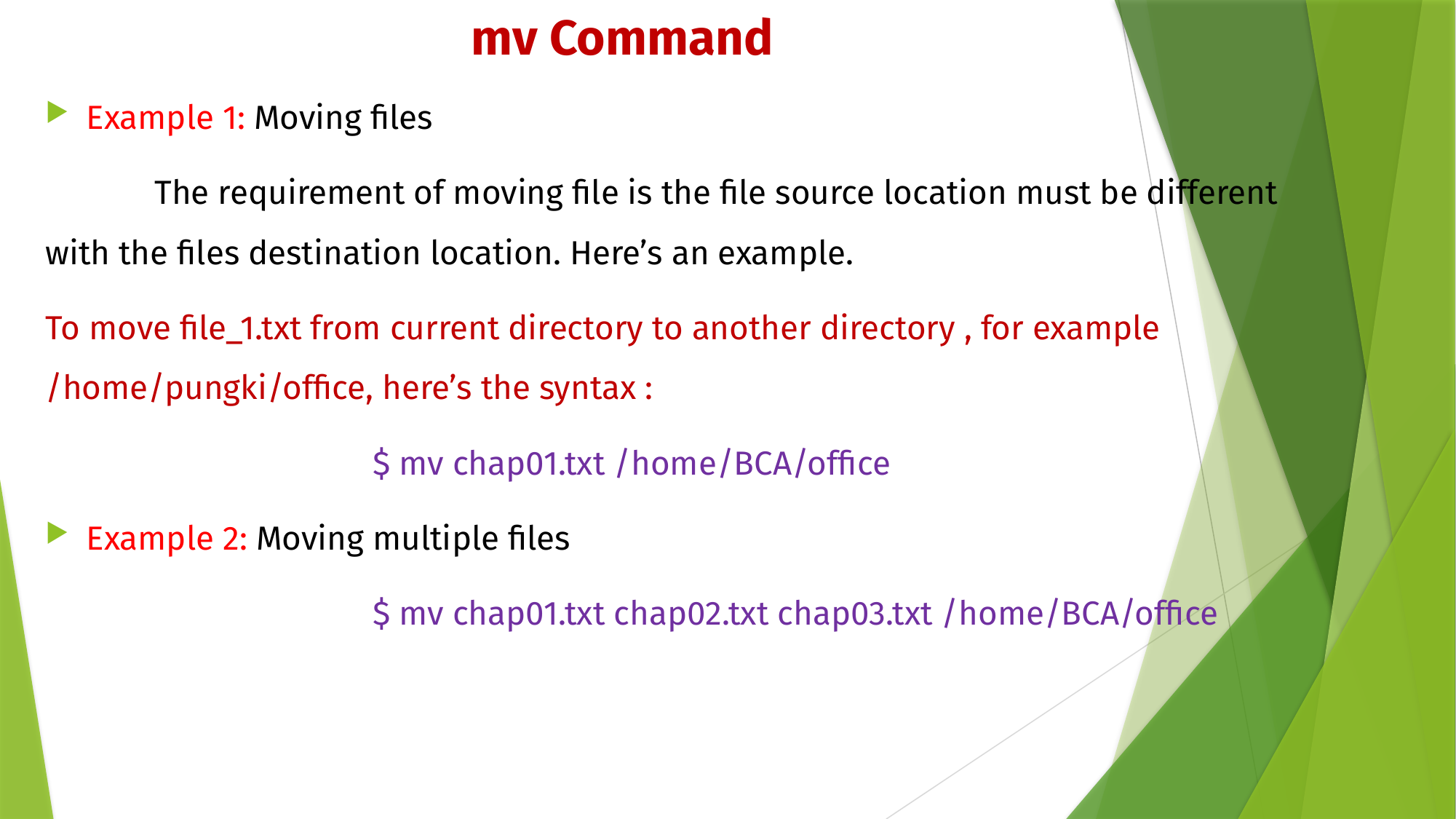

# mv Command
Example 1: Moving files
	The requirement of moving file is the file source location must be different with the files destination location. Here’s an example.
To move file_1.txt from current directory to another directory , for example /home/pungki/office, here’s the syntax :
			$ mv chap01.txt /home/BCA/office
Example 2: Moving multiple files
			$ mv chap01.txt chap02.txt chap03.txt /home/BCA/office